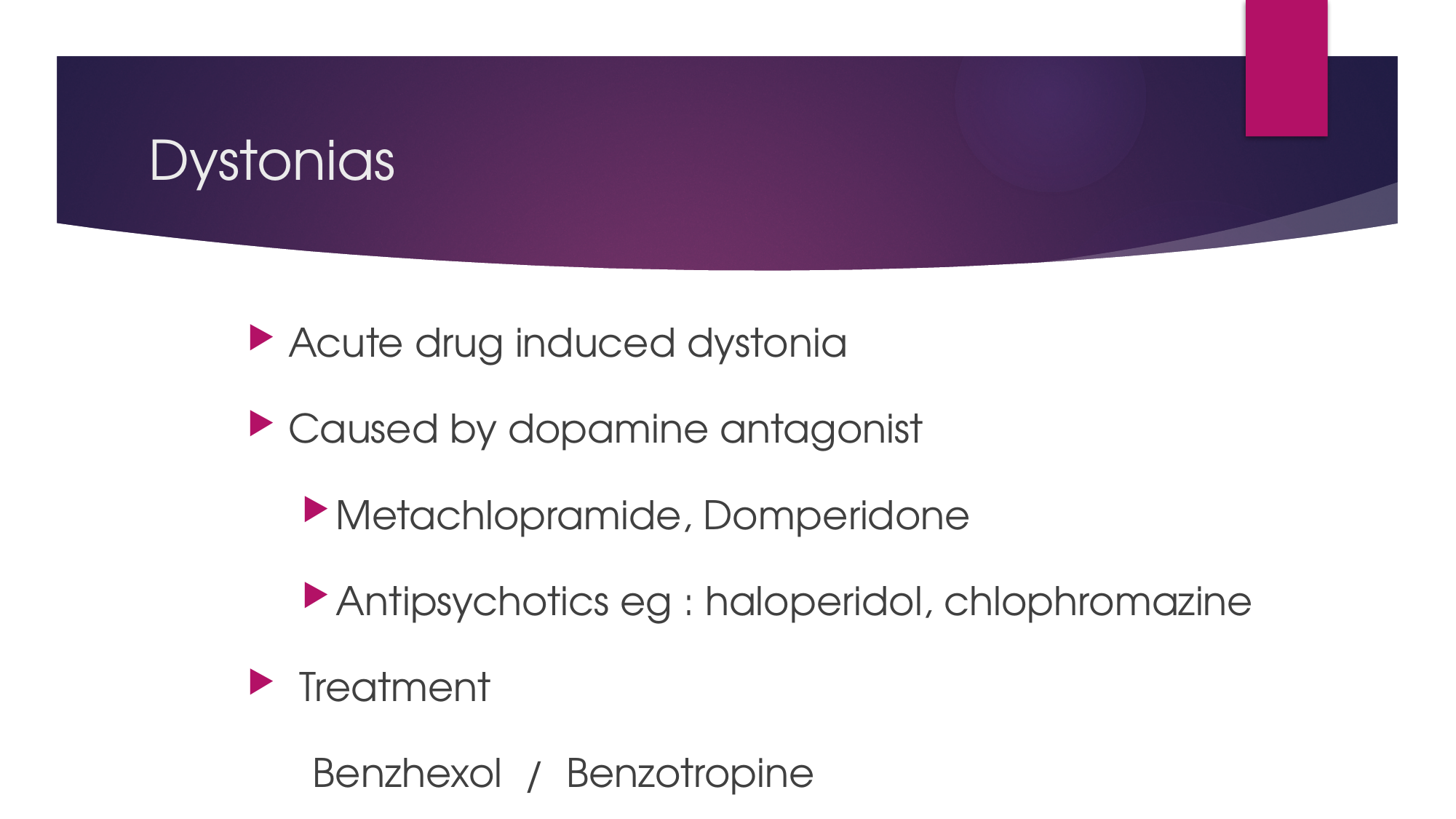

# Dystonias
Acute drug induced dystonia
Caused by dopamine antagonist
Metachlopramide, Domperidone
Antipsychotics eg : haloperidol, chlophromazine
 Treatment
 Benzhexol  /  Benzotropine